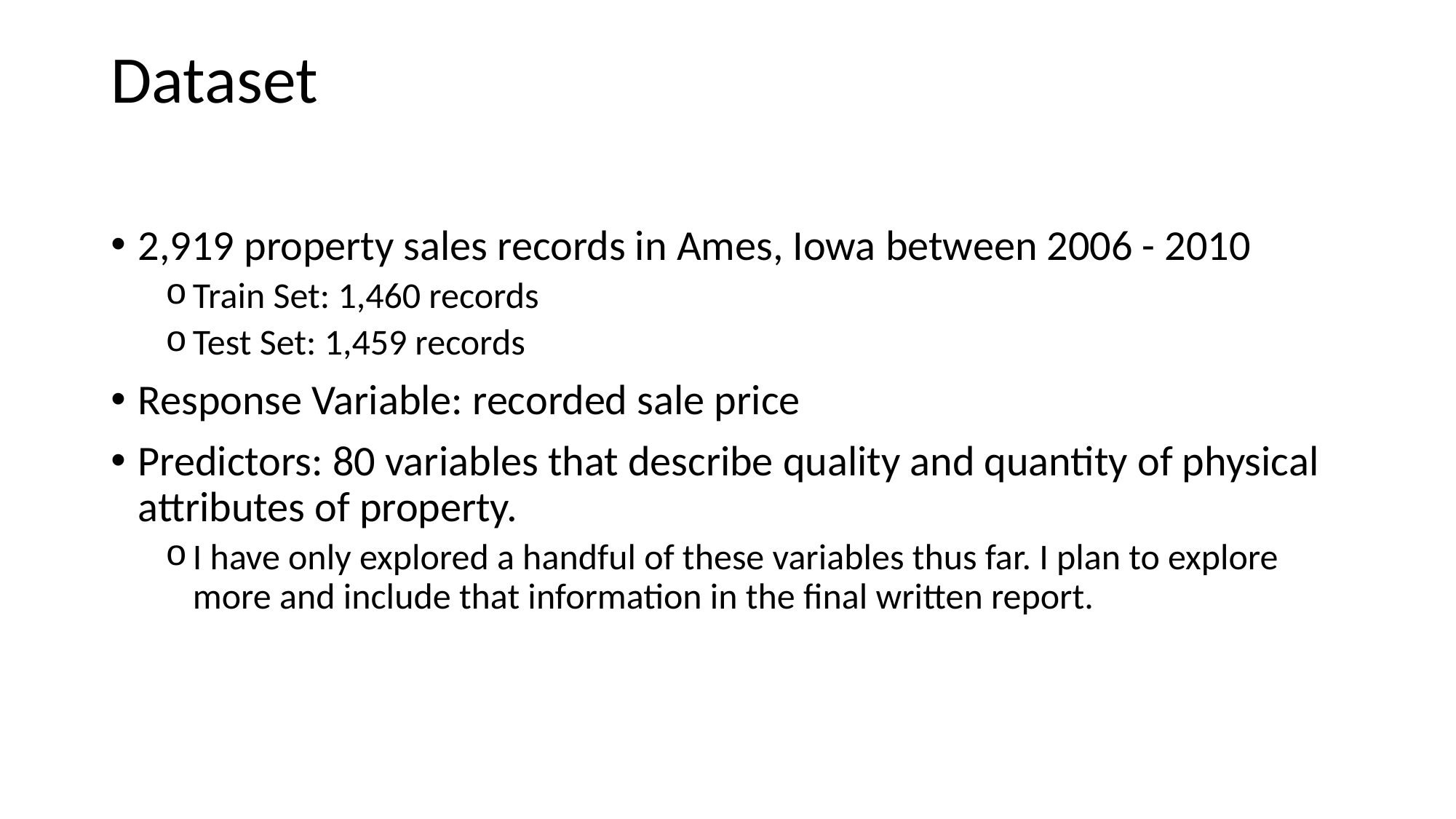

# Dataset
2,919 property sales records in Ames, Iowa between 2006 - 2010
Train Set: 1,460 records
Test Set: 1,459 records
Response Variable: recorded sale price
Predictors: 80 variables that describe quality and quantity of physical attributes of property.
I have only explored a handful of these variables thus far. I plan to explore more and include that information in the final written report.